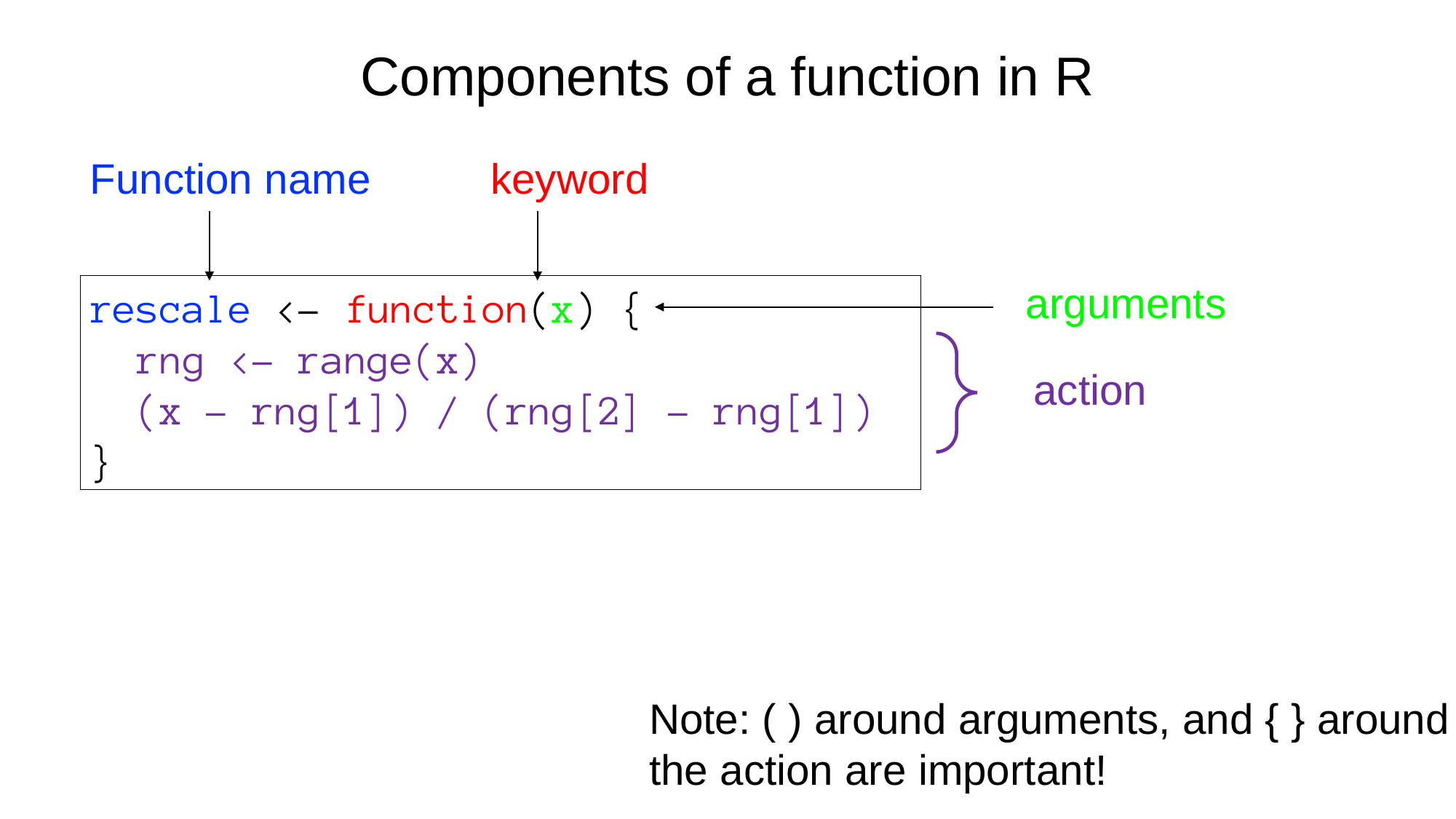

Components of a function in R
Function name
keyword
arguments
rescale <- function(x) {
  rng <- range(x)
  (x - rng[1]) / (rng[2] - rng[1])
}

action
Note: ( ) around arguments, and { } around the action are important!